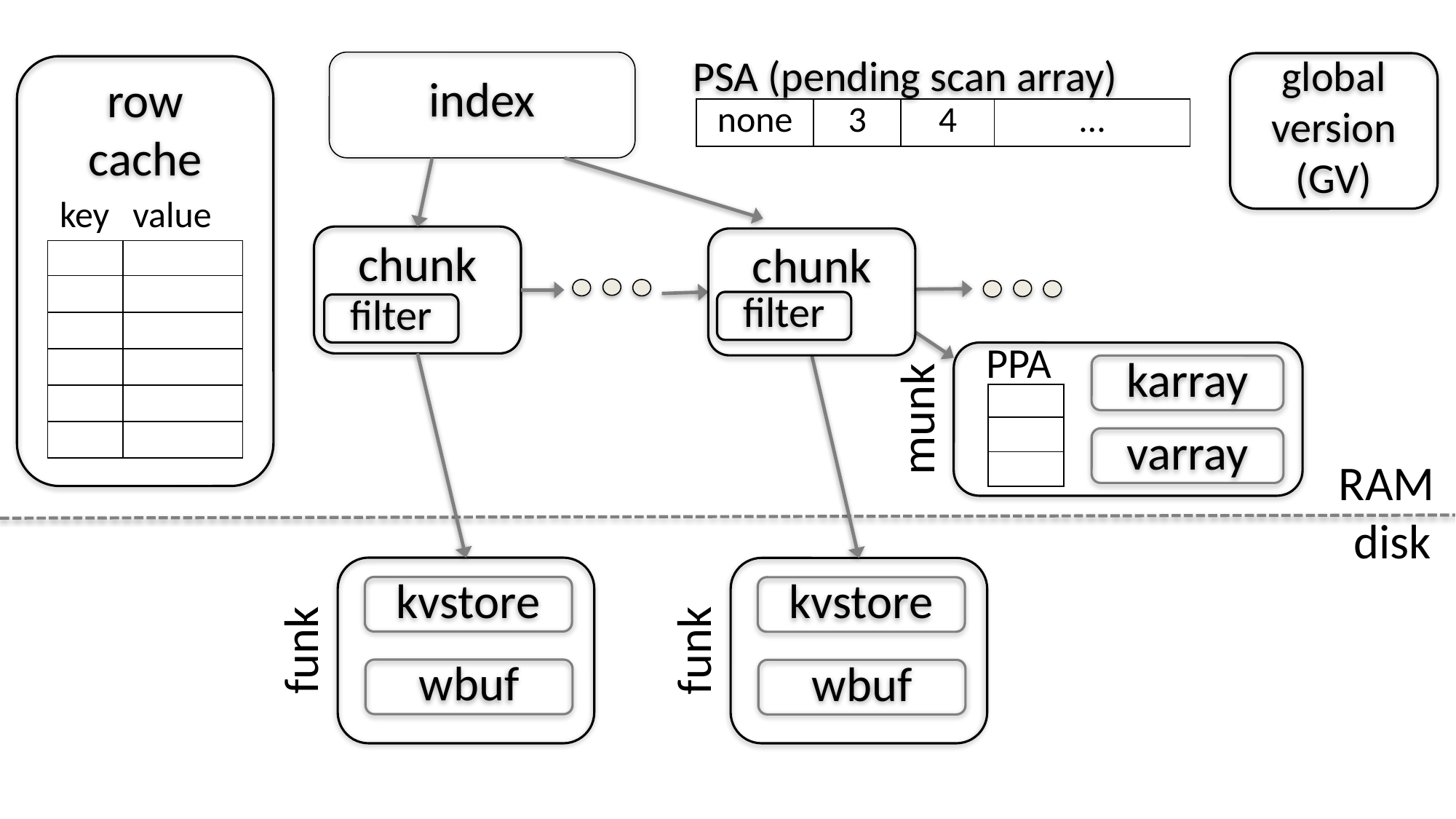

PSA (pending scan array)
index

global version (GV)
row cache
| none | 3 | 4 | … |
| --- | --- | --- | --- |
value
key
chunk
chunk
|  |  |
| --- | --- |
|  |  |
|  |  |
|  |  |
|  |  |
|  |  |

filter
filter
PPA

karray
munk
|  |
| --- |
|  |
|  |
varray
RAM
disk

kvstore
kvstore
funk
funk
wbuf
wbuf